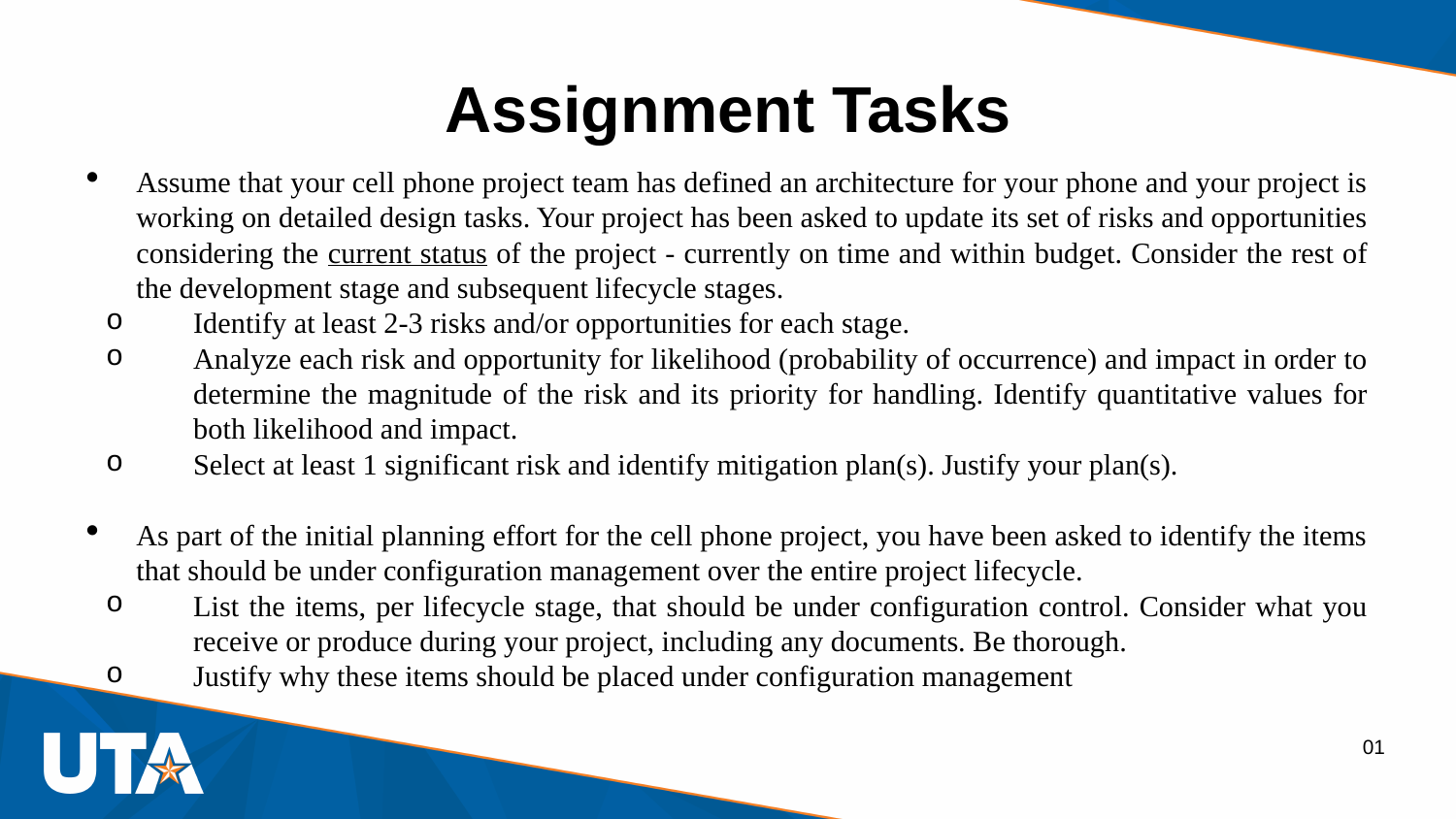

# Assignment Tasks
Assume that your cell phone project team has defined an architecture for your phone and your project is working on detailed design tasks. Your project has been asked to update its set of risks and opportunities considering the current status of the project - currently on time and within budget. Consider the rest of the development stage and subsequent lifecycle stages.
Identify at least 2-3 risks and/or opportunities for each stage.
Analyze each risk and opportunity for likelihood (probability of occurrence) and impact in order to determine the magnitude of the risk and its priority for handling. Identify quantitative values for both likelihood and impact.
Select at least 1 significant risk and identify mitigation plan(s). Justify your plan(s).

As part of the initial planning effort for the cell phone project, you have been asked to identify the items that should be under configuration management over the entire project lifecycle.
List the items, per lifecycle stage, that should be under configuration control. Consider what you receive or produce during your project, including any documents. Be thorough.
Justify why these items should be placed under configuration management

01